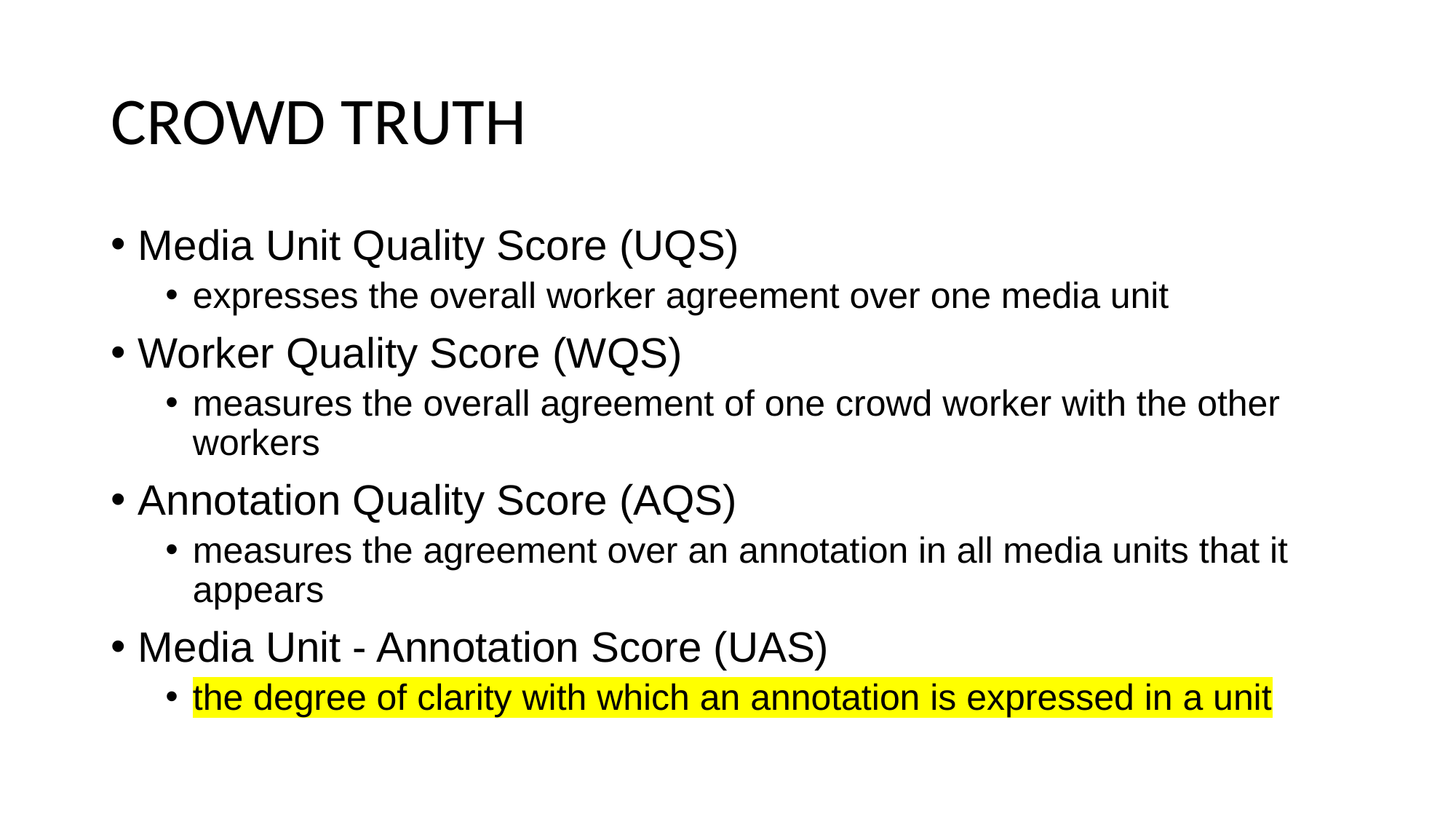

# CROWD TRUTH
Media Unit Quality Score (UQS)
expresses the overall worker agreement over one media unit
Worker Quality Score (WQS)
measures the overall agreement of one crowd worker with the other workers
Annotation Quality Score (AQS)
measures the agreement over an annotation in all media units that it appears
Media Unit - Annotation Score (UAS)
the degree of clarity with which an annotation is expressed in a unit